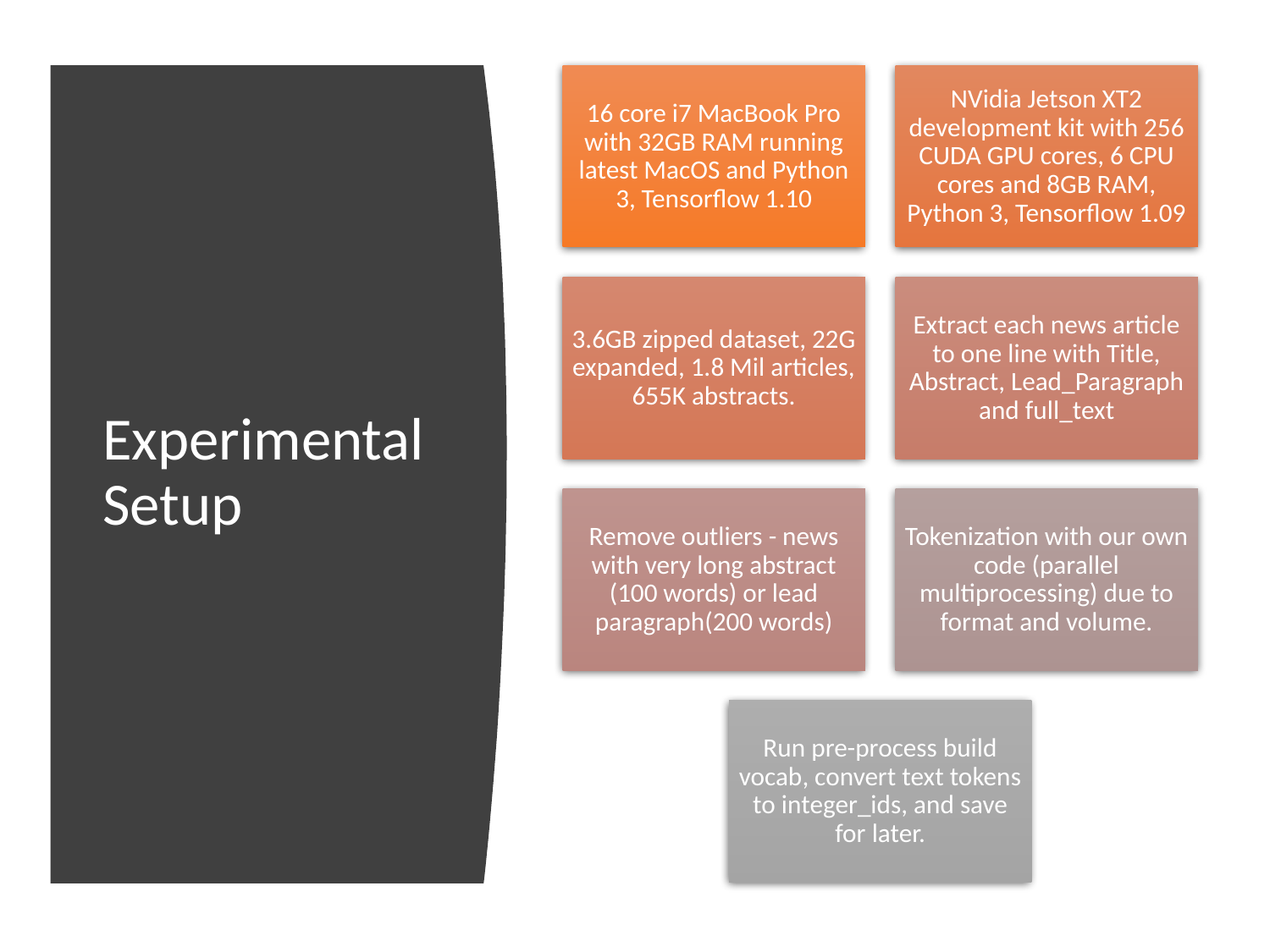

16 core i7 MacBook Pro with 32GB RAM running latest MacOS and Python 3, Tensorflow 1.10

NVidia Jetson XT2 development kit with 256 CUDA GPU cores, 6 CPU cores and 8GB RAM, Python 3, Tensorflow 1.09

3.6GB zipped dataset, 22G expanded, 1.8 Mil articles, 655K abstracts.

Extract each news article to one line with Title, Abstract, Lead_Paragraph and full_text

Remove outliers - news with very long abstract (100 words) or lead paragraph(200 words)

Tokenization with our own code (parallel multiprocessing) due to format and volume.

Run pre-process build vocab, convert text tokens to integer_ids, and save for later.
# Experimental Setup